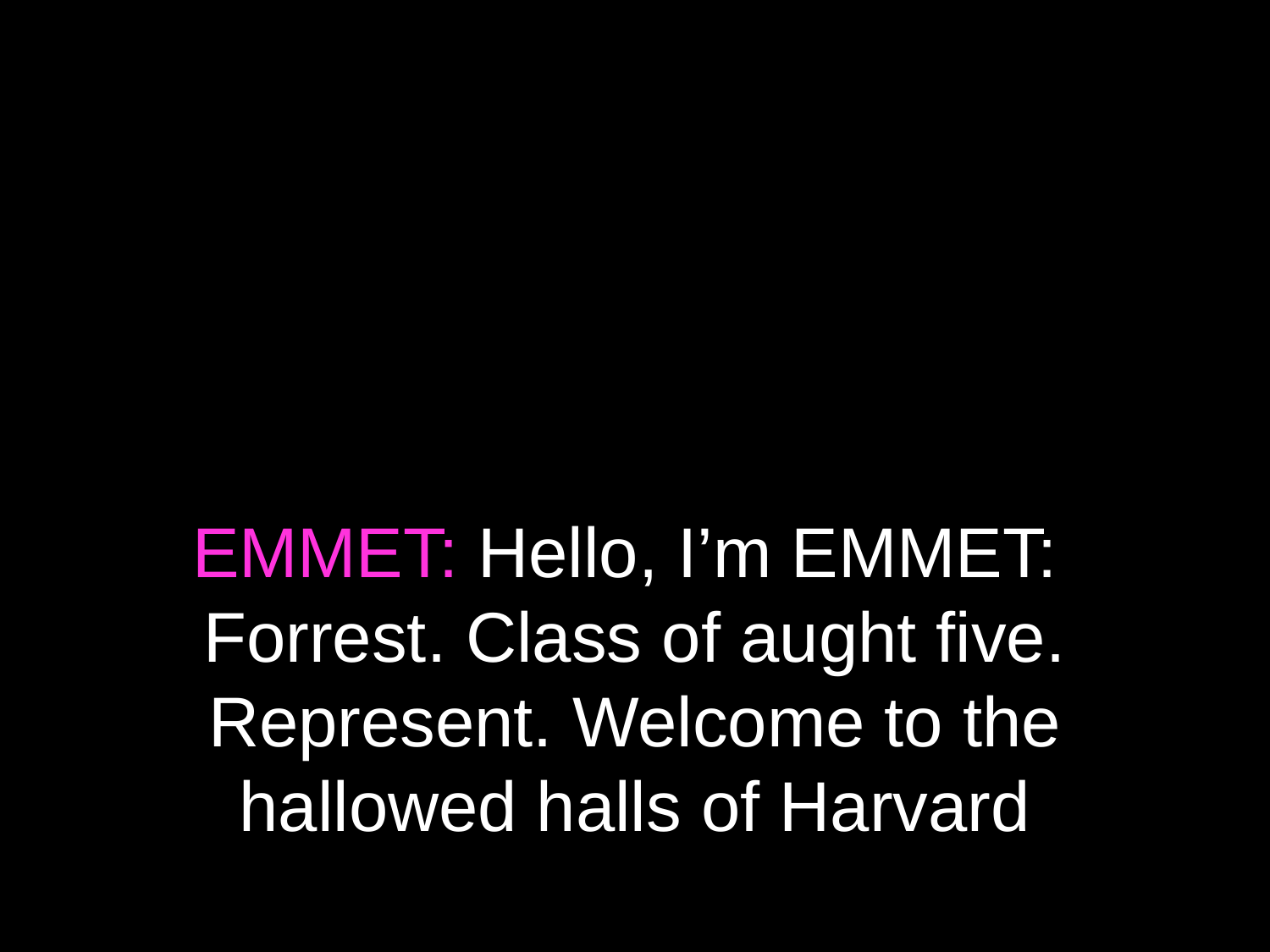

# EMMET: Hello, I’m EMMET:  Forrest. Class of aught five. Represent. Welcome to the hallowed halls of Harvard